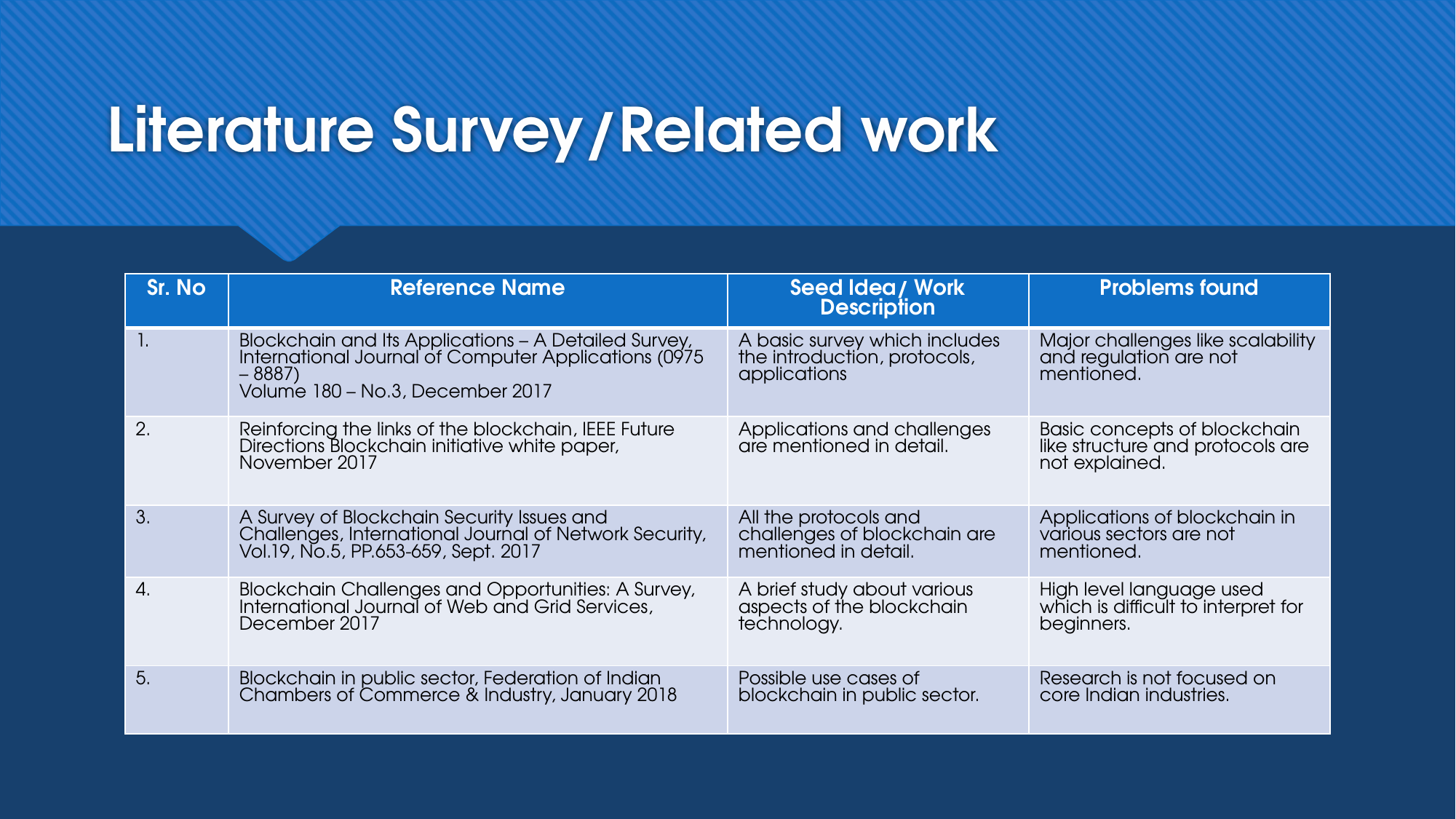

# Literature Survey/Related work
| Sr. No | Reference Name | Seed Idea/ Work Description | Problems found |
| --- | --- | --- | --- |
| 1. | Blockchain and Its Applications – A Detailed Survey, International Journal of Computer Applications (0975 – 8887) Volume 180 – No.3, December 2017 | A basic survey which includes the introduction, protocols, applications | Major challenges like scalability and regulation are not mentioned. |
| 2. | Reinforcing the links of the blockchain, IEEE Future Directions Blockchain initiative white paper, November 2017 | Applications and challenges are mentioned in detail. | Basic concepts of blockchain like structure and protocols are not explained. |
| 3. | A Survey of Blockchain Security Issues and Challenges, International Journal of Network Security, Vol.19, No.5, PP.653-659, Sept. 2017 | All the protocols and challenges of blockchain are mentioned in detail. | Applications of blockchain in various sectors are not mentioned. |
| 4. | Blockchain Challenges and Opportunities: A Survey, International Journal of Web and Grid Services, December 2017 | A brief study about various aspects of the blockchain technology. | High level language used which is difficult to interpret for beginners. |
| 5. | Blockchain in public sector, Federation of Indian Chambers of Commerce & Industry, January 2018 | Possible use cases of blockchain in public sector. | Research is not focused on core Indian industries. |